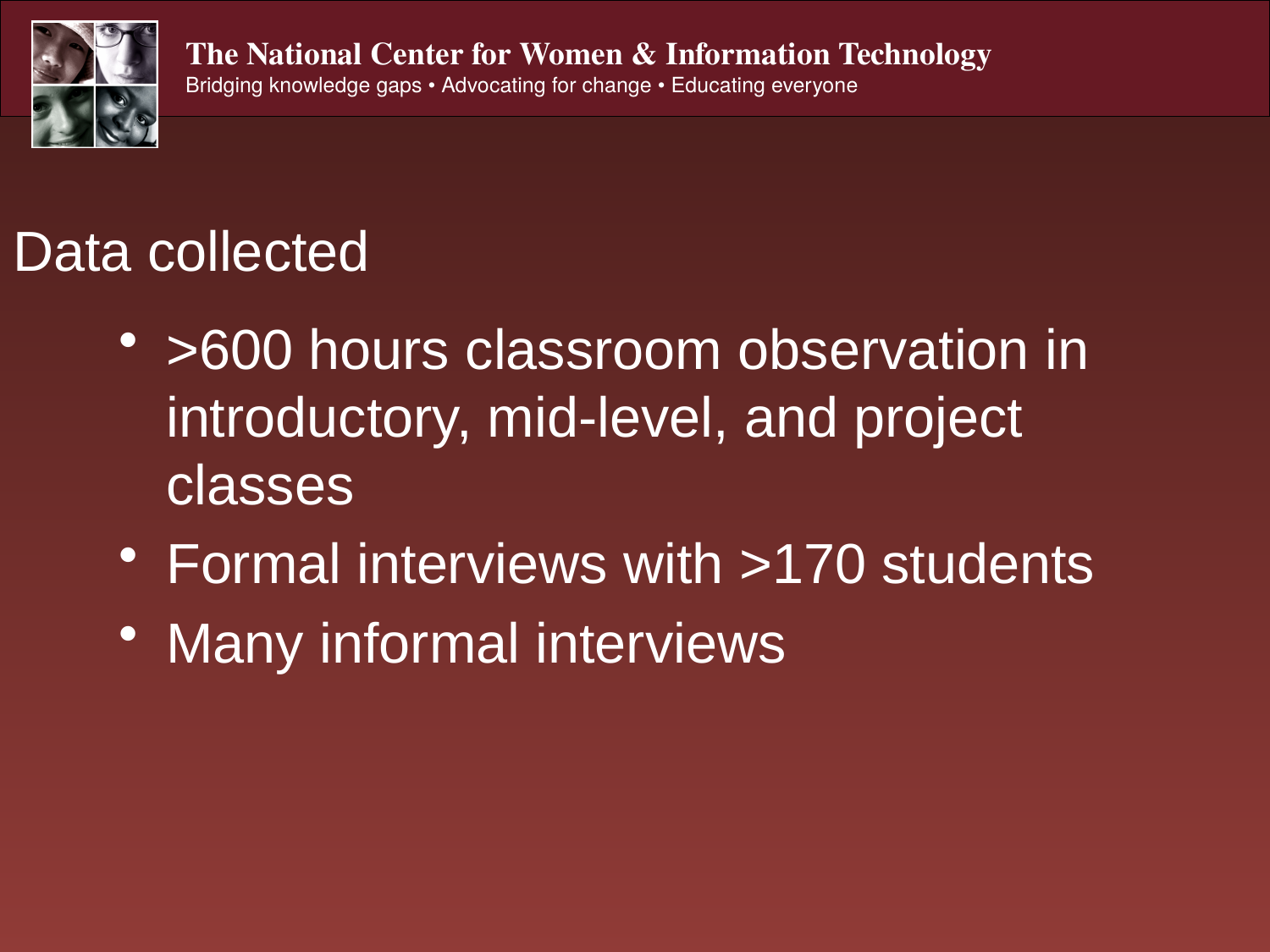

# Data collected
>600 hours classroom observation in introductory, mid-level, and project classes
Formal interviews with >170 students
Many informal interviews